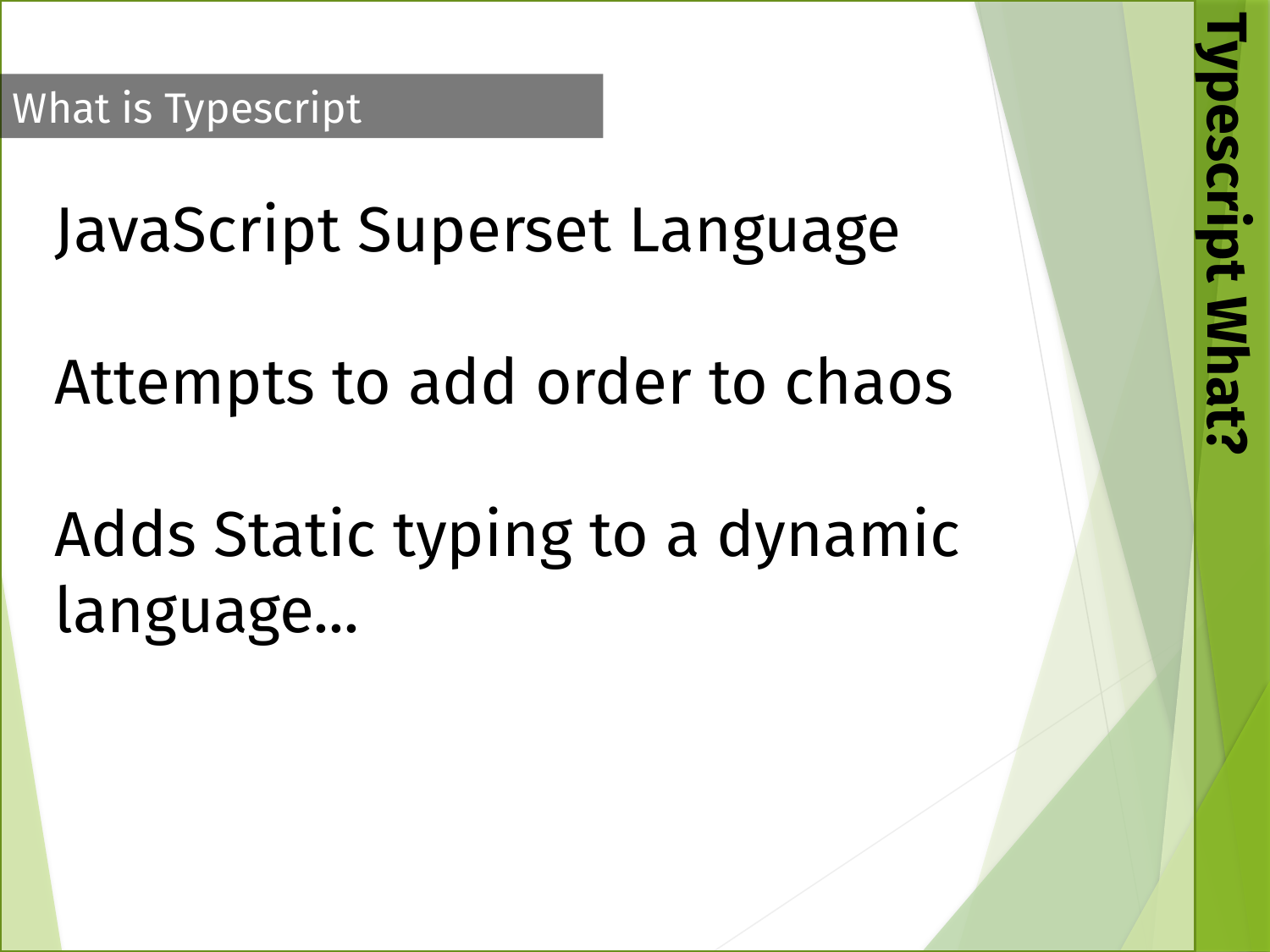

What is Typescript
JavaScript Superset Language

Attempts to add order to chaos

Adds Static typing to a dynamic language...
Typescript What?